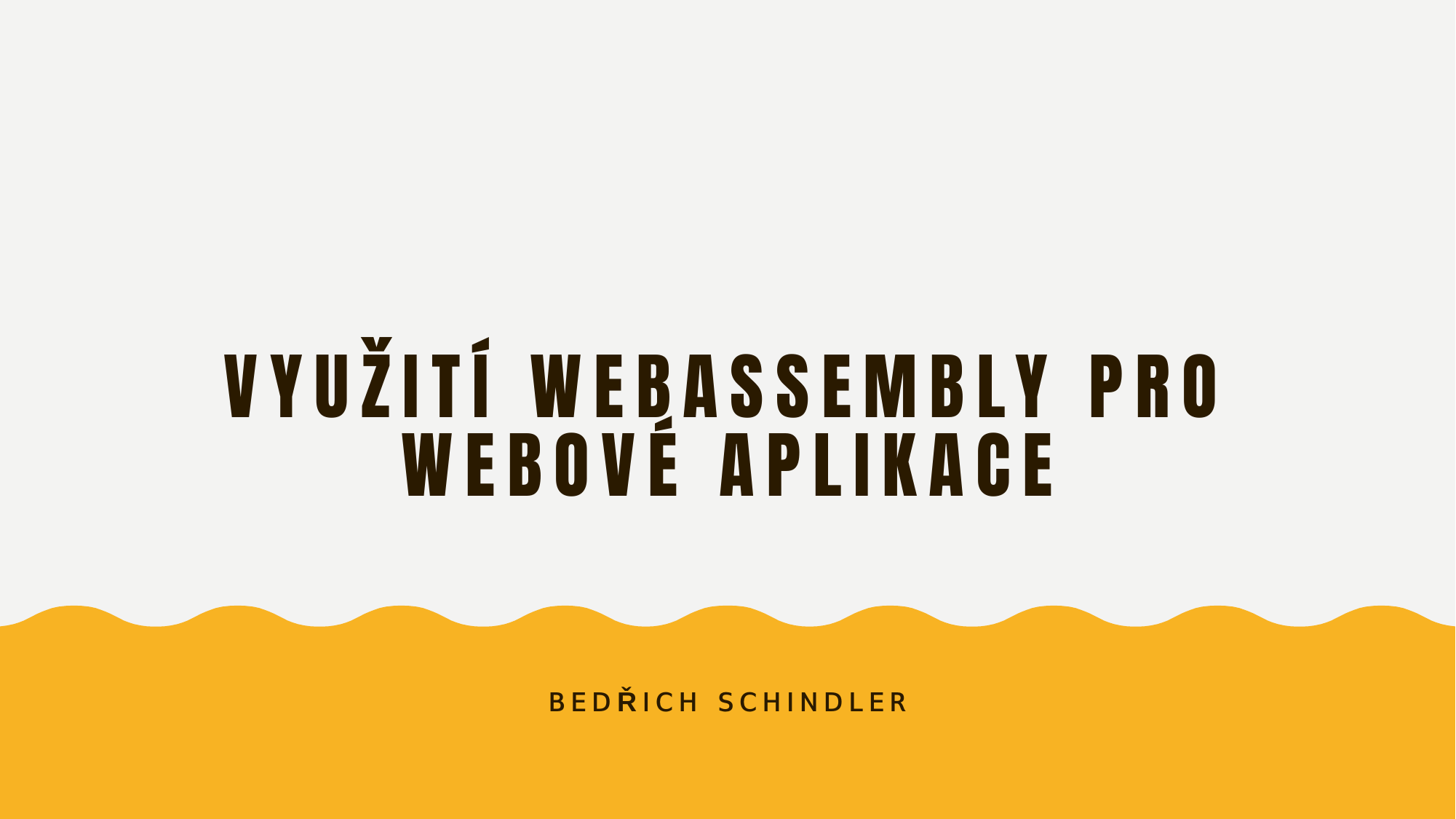

# Využití WebAssembly pro webové aplikace

Bedřich Schindler